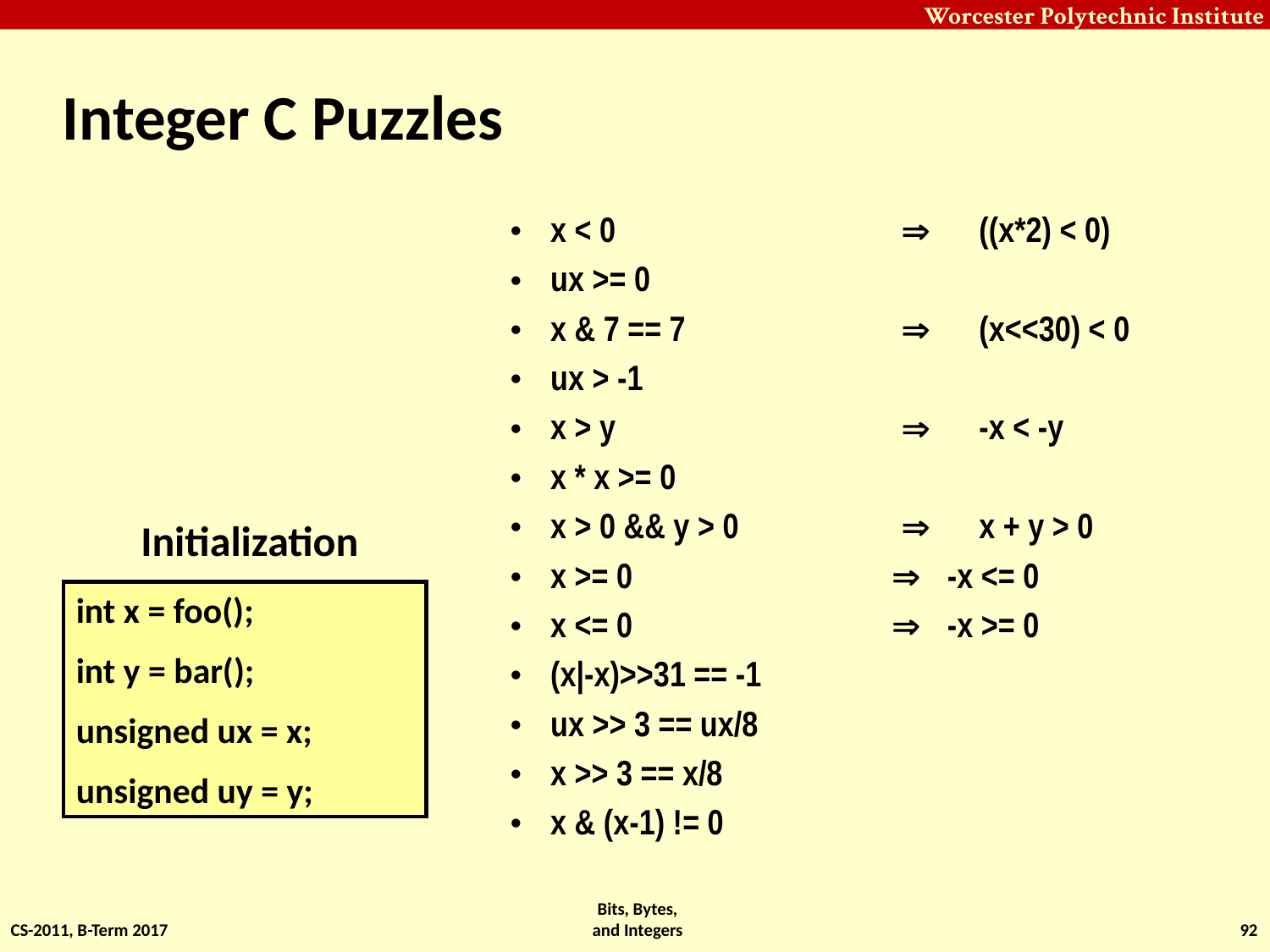

# Integer C Puzzles
x < 0	 ⇒ 	((x*2) < 0)
ux >= 0
x & 7 == 7	 ⇒ 	(x<<30) < 0
ux > -1
x > y	 ⇒ 	-x < -y
x * x >= 0
x > 0 && y > 0	 ⇒ 	x + y > 0
x >= 0	 ⇒ 	-x <= 0
x <= 0	 ⇒ 	-x >= 0
(x|-x)>>31 == -1
ux >> 3 == ux/8
x >> 3 == x/8
x & (x-1) != 0
Initialization
int x = foo();
int y = bar();
unsigned ux = x;
unsigned uy = y;
CS-2011, B-Term 2017
Bits, Bytes, and Integers
92